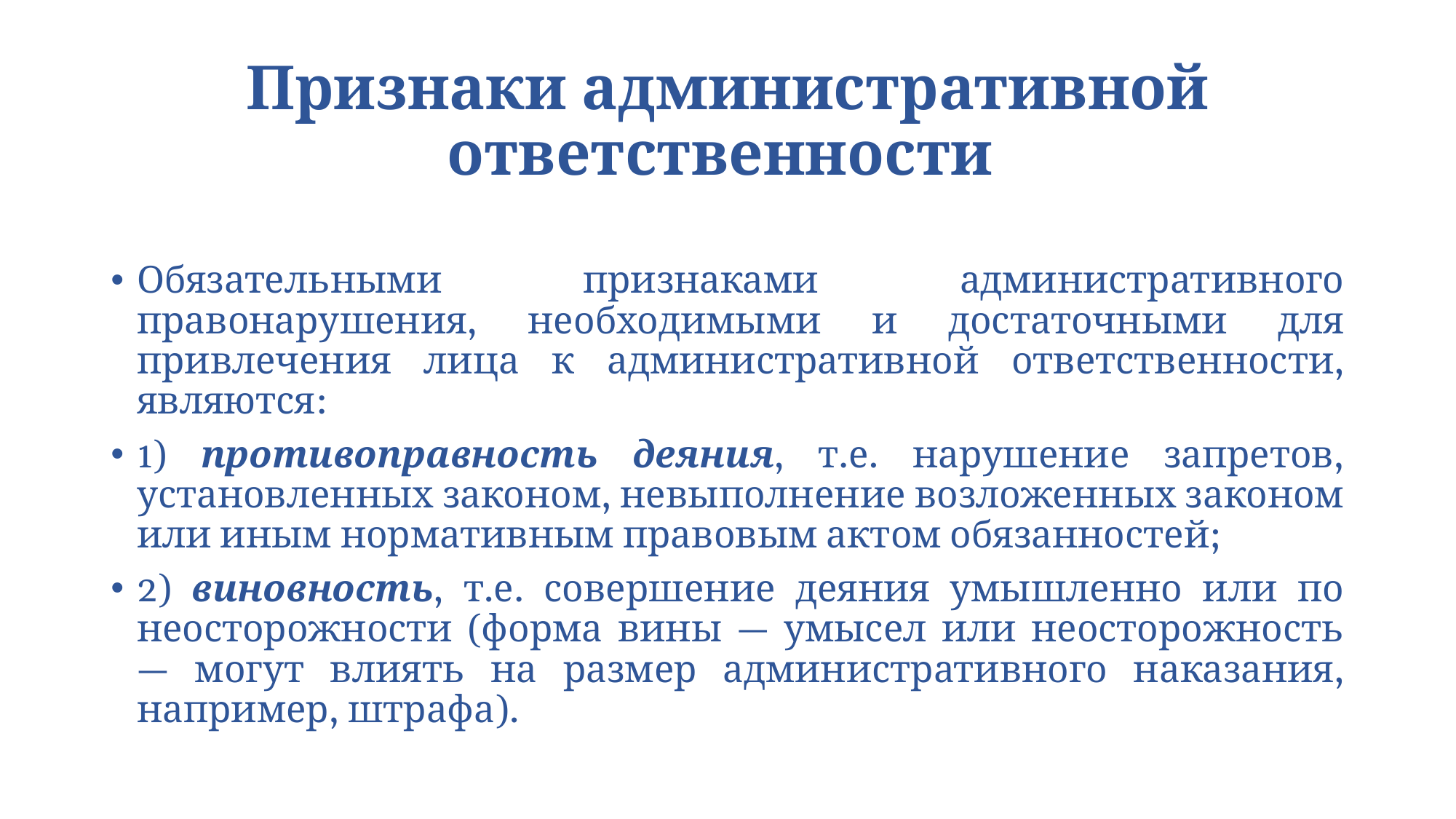

# Признаки административной ответственности
Обязательными признаками административного правонарушения, необходимыми и достаточными для привлечения лица к административной ответственности, являются:
1) противоправность деяния, т.е. нарушение запретов, установленных законом, невыполнение возложенных законом или иным нормативным правовым актом обязанностей;
2) виновность, т.е. совершение деяния умышленно или по неосторожности (форма вины — умысел или неосторожность — могут влиять на размер административного наказания, например, штрафа).